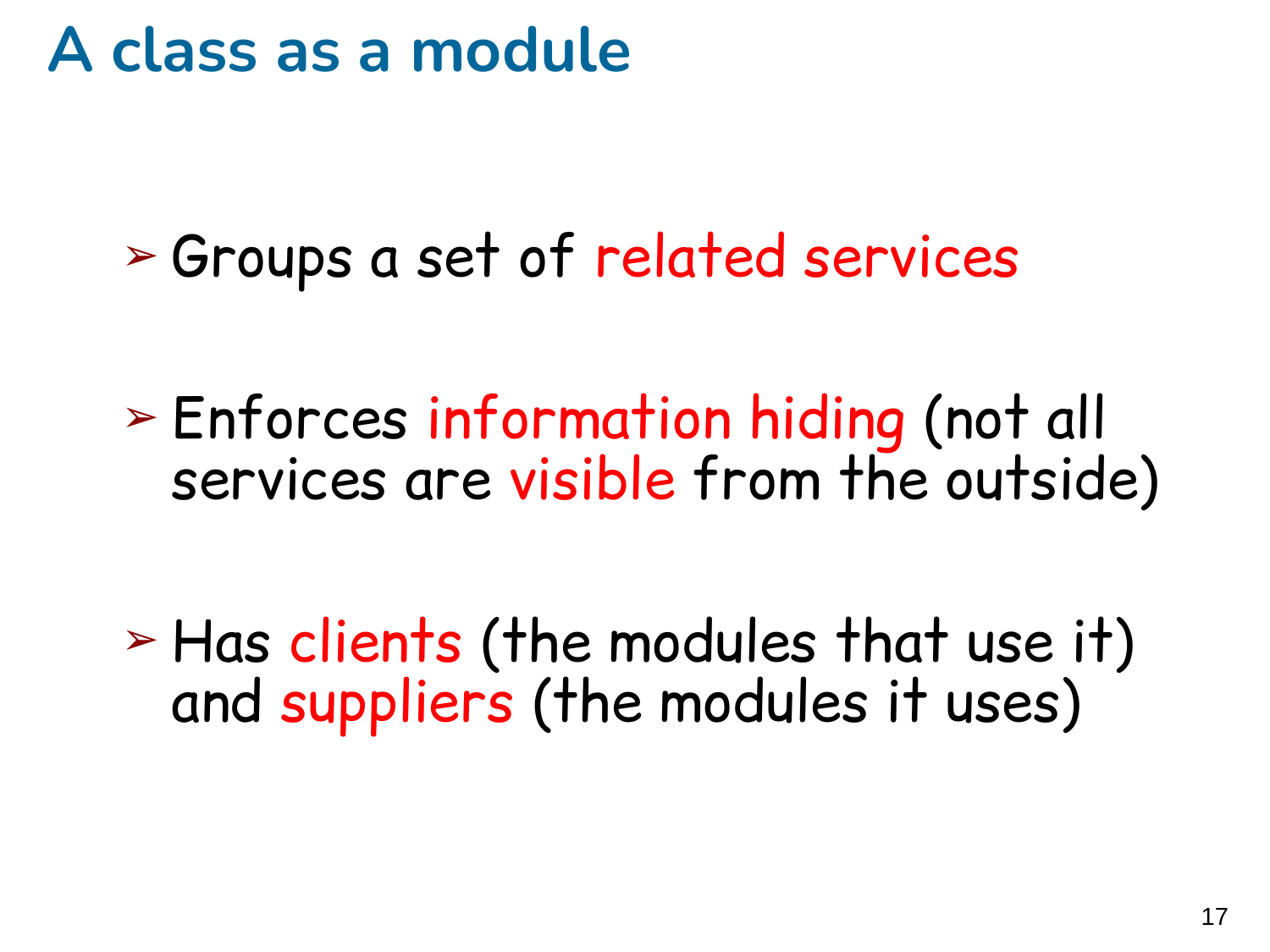

# A class as a module
Groups a set of related services

Enforces information hiding (not all services are visible from the outside)

Has clients (the modules that use it) and suppliers (the modules it uses)
17